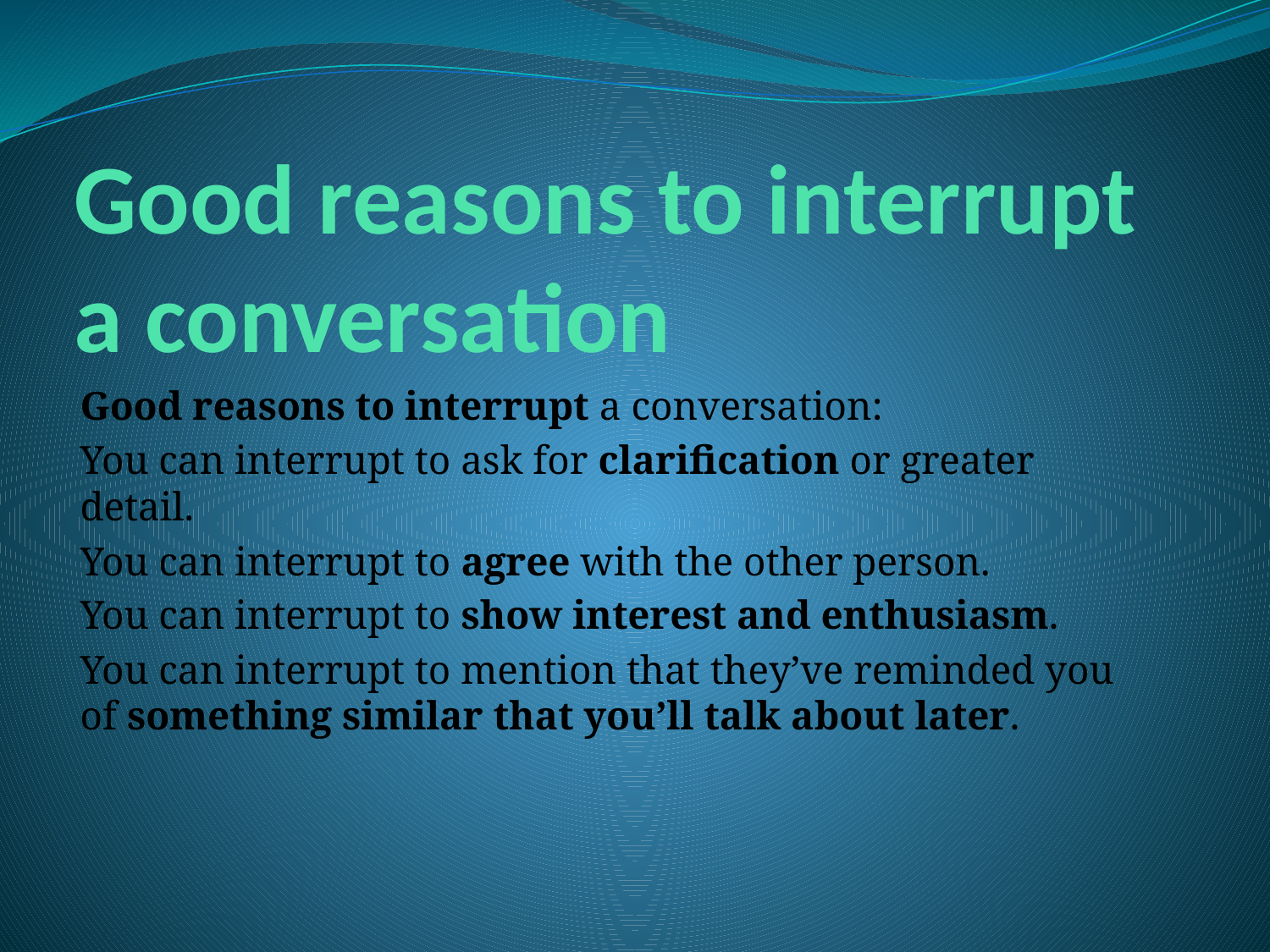

# Good reasons to interrupt a conversation
Good reasons to interrupt a conversation:
You can interrupt to ask for clarification or greater detail.
You can interrupt to agree with the other person.
You can interrupt to show interest and enthusiasm.
You can interrupt to mention that they’ve reminded you of something similar that you’ll talk about later.